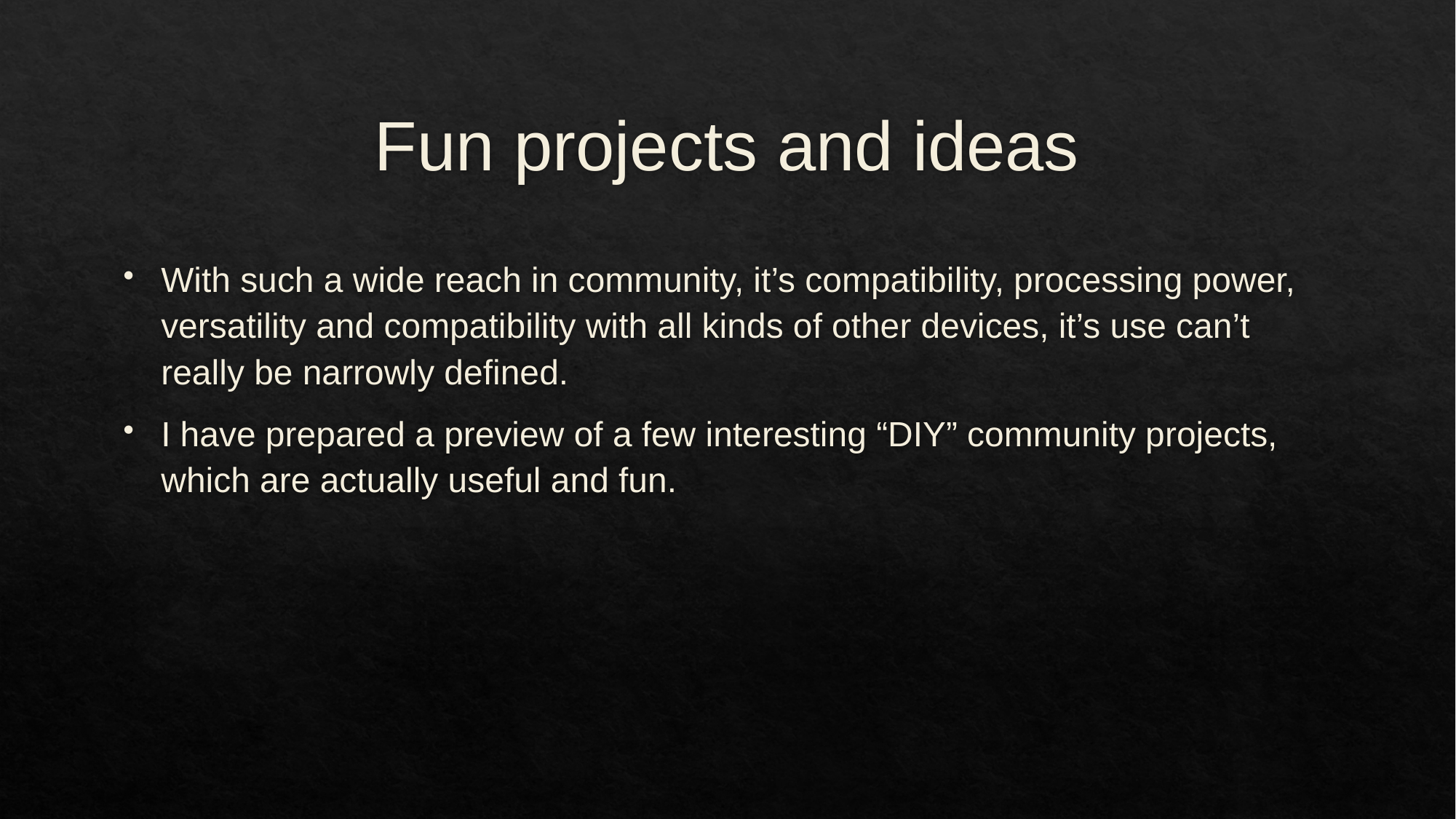

# Fun projects and ideas
With such a wide reach in community, it’s compatibility, processing power, versatility and compatibility with all kinds of other devices, it’s use can’t really be narrowly defined.
I have prepared a preview of a few interesting “DIY” community projects, which are actually useful and fun.